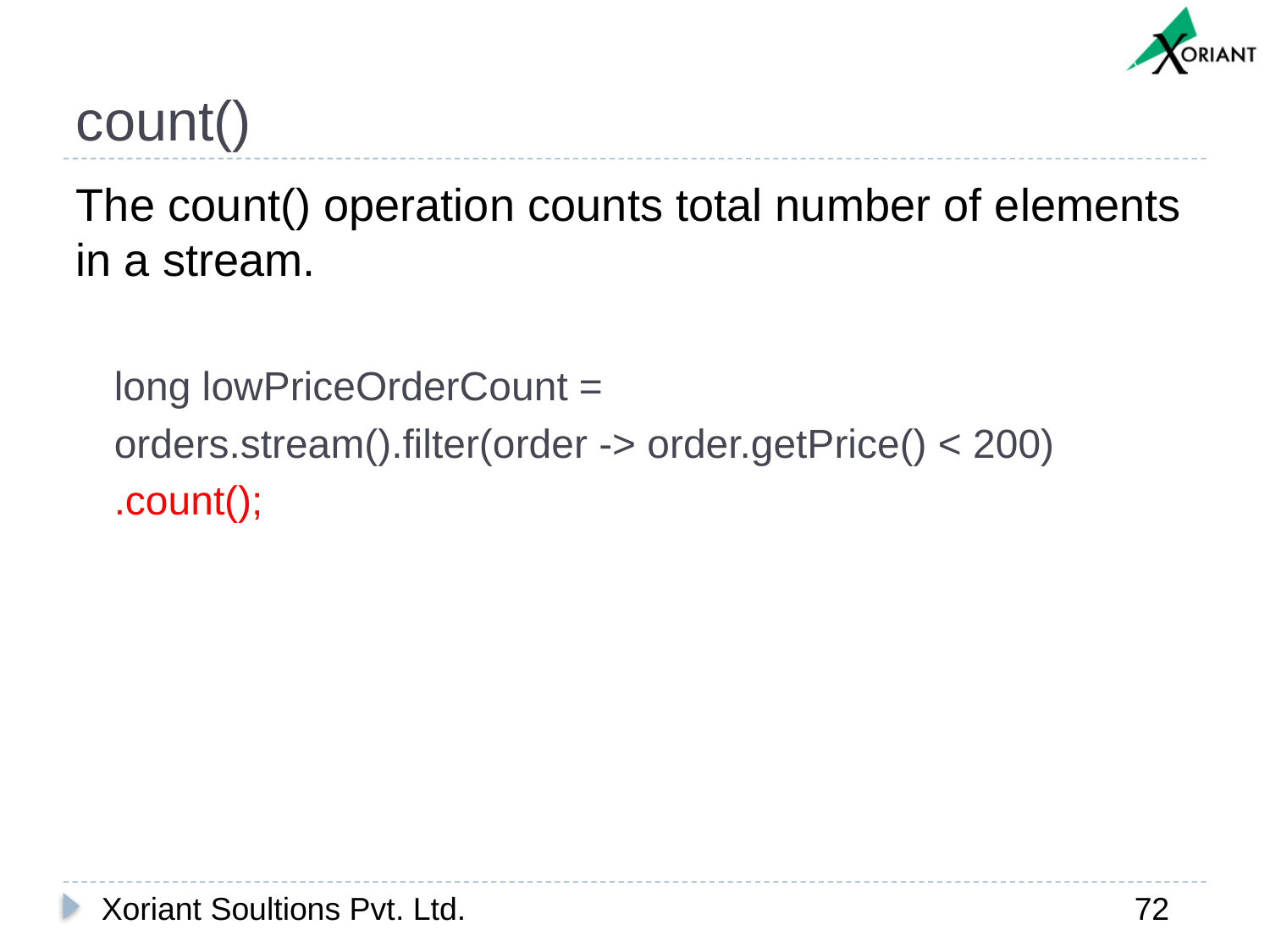

# count()
The count() operation counts total number of elements in a stream.

long lowPriceOrderCount =
orders.stream().filter(order -> order.getPrice() < 200)
.count();
Xoriant Soultions Pvt. Ltd.
72